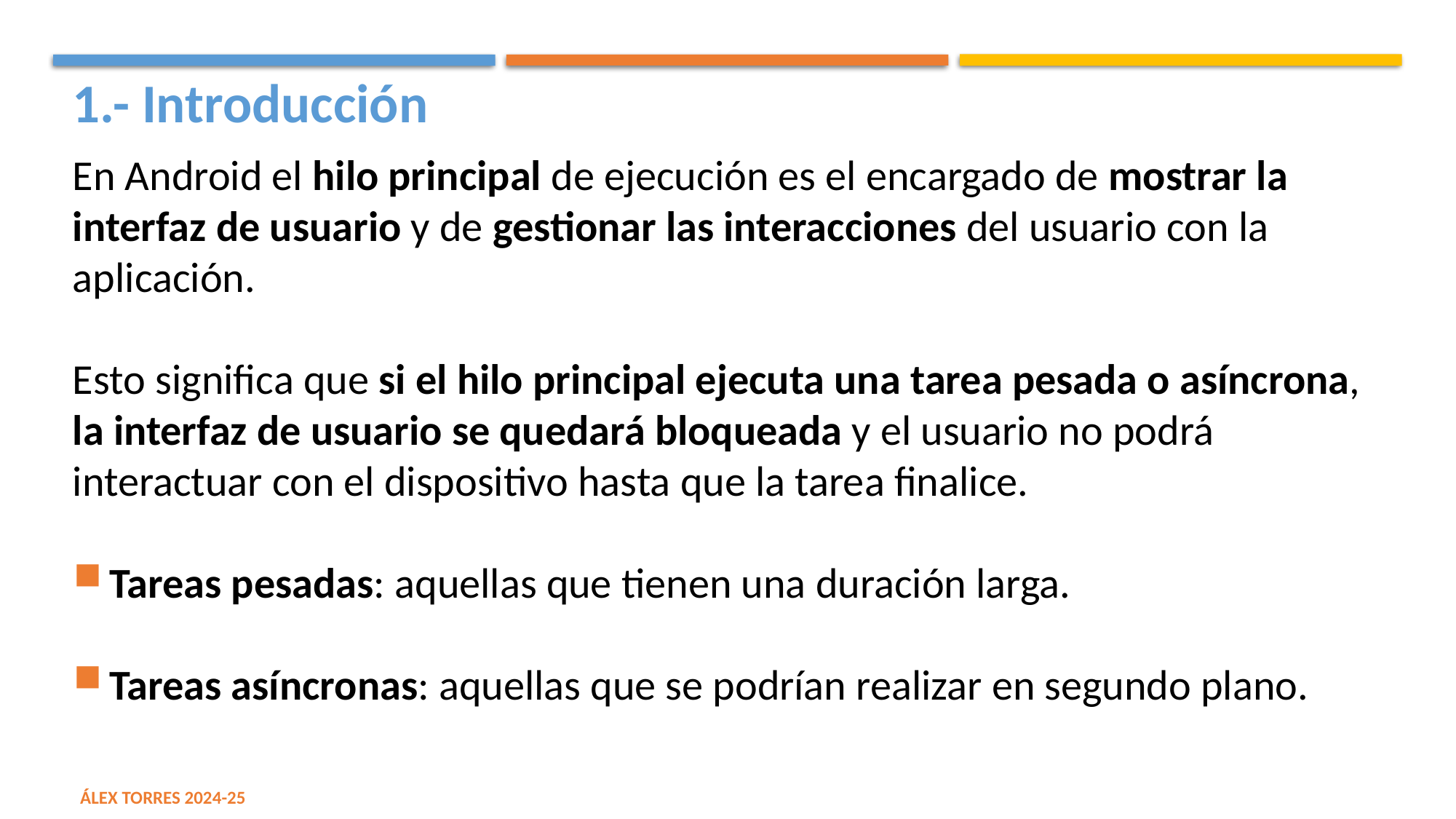

1.- Introducción
En Android el hilo principal de ejecución es el encargado de mostrar la interfaz de usuario y de gestionar las interacciones del usuario con la aplicación.

Esto significa que si el hilo principal ejecuta una tarea pesada o asíncrona, la interfaz de usuario se quedará bloqueada y el usuario no podrá interactuar con el dispositivo hasta que la tarea finalice.

Tareas pesadas: aquellas que tienen una duración larga.

Tareas asíncronas: aquellas que se podrían realizar en segundo plano.